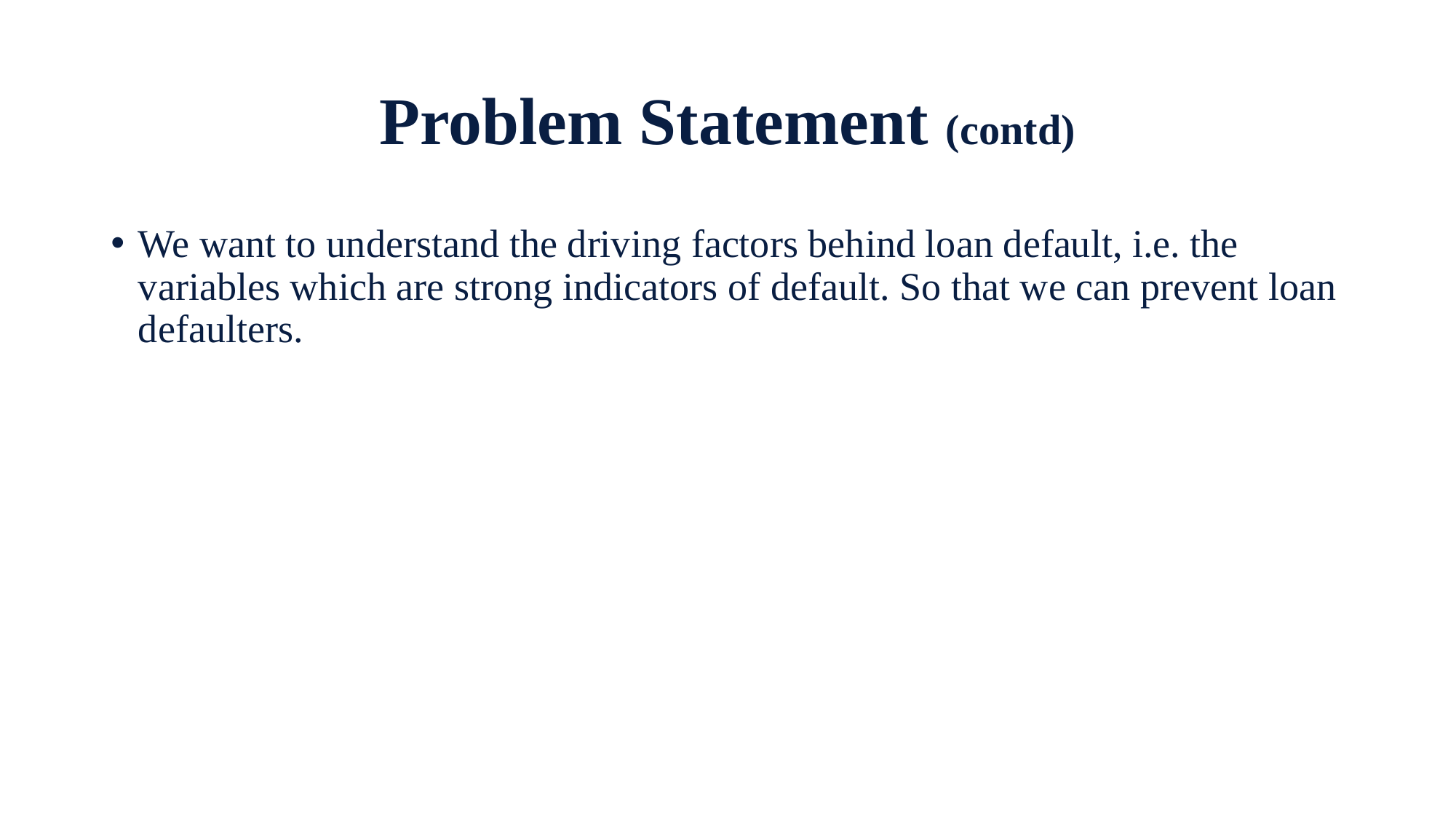

# Problem Statement (contd)
We want to understand the driving factors behind loan default, i.e. the variables which are strong indicators of default. So that we can prevent loan defaulters.